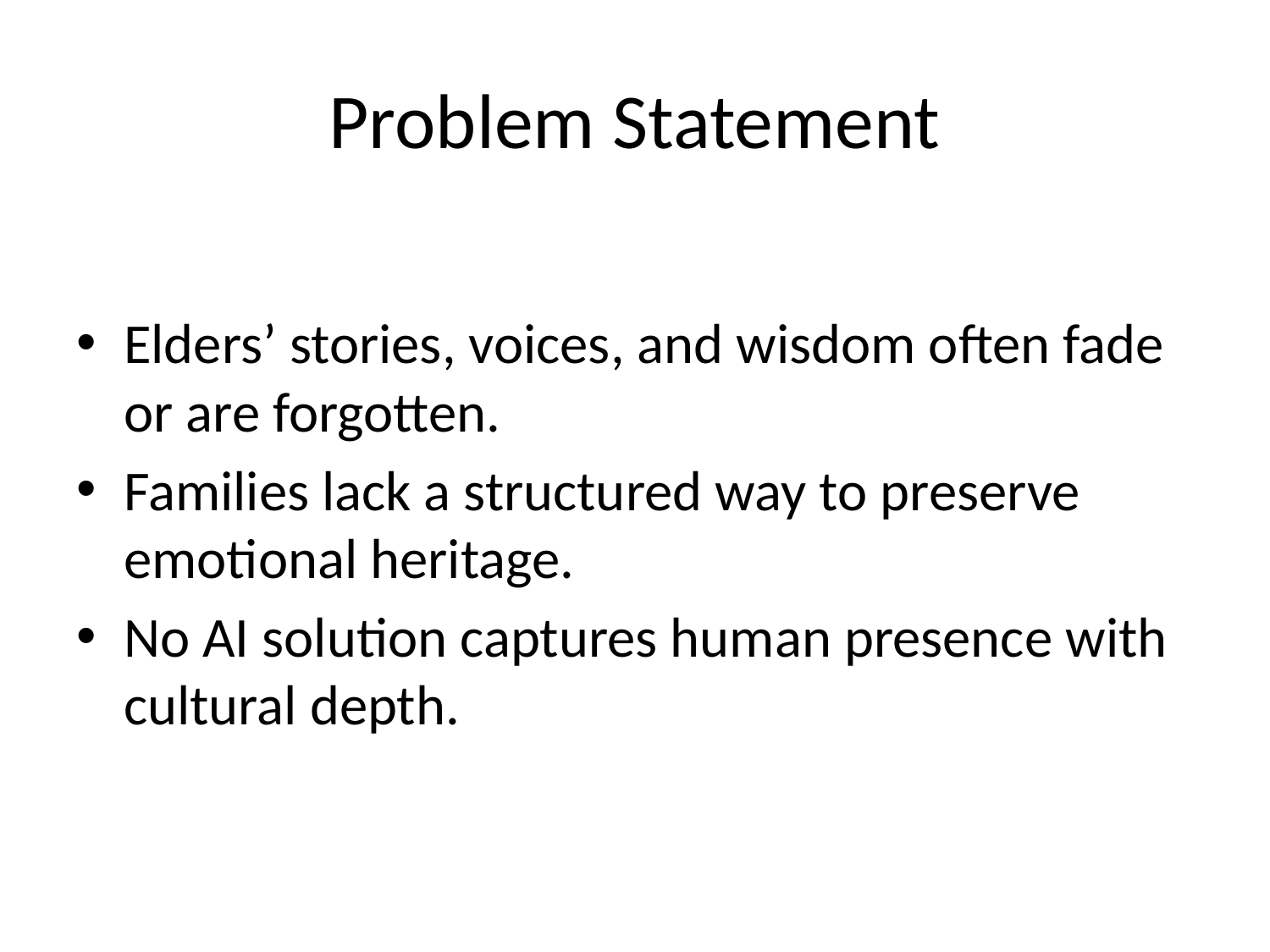

# Problem Statement

Elders’ stories, voices, and wisdom often fade or are forgotten.
Families lack a structured way to preserve emotional heritage.
No AI solution captures human presence with cultural depth.